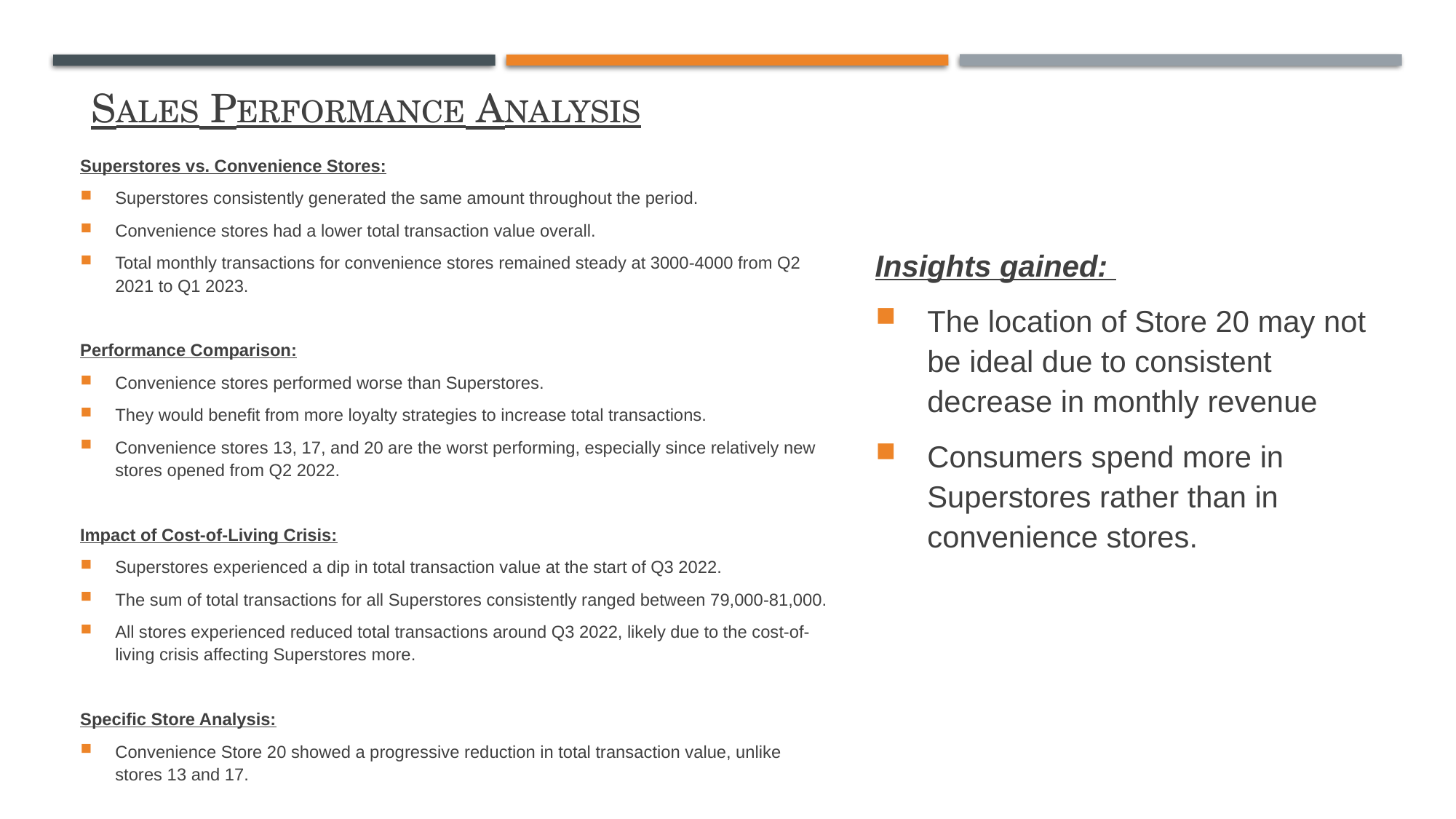

# Sales Performance Analysis
Superstores vs. Convenience Stores:
Superstores consistently generated the same amount throughout the period.
Convenience stores had a lower total transaction value overall.
Total monthly transactions for convenience stores remained steady at 3000-4000 from Q2 2021 to Q1 2023.

Performance Comparison:
Convenience stores performed worse than Superstores.
They would benefit from more loyalty strategies to increase total transactions.
Convenience stores 13, 17, and 20 are the worst performing, especially since relatively new stores opened from Q2 2022.

Impact of Cost-of-Living Crisis:
Superstores experienced a dip in total transaction value at the start of Q3 2022.
The sum of total transactions for all Superstores consistently ranged between 79,000-81,000.
All stores experienced reduced total transactions around Q3 2022, likely due to the cost-of-living crisis affecting Superstores more.

Specific Store Analysis:
Convenience Store 20 showed a progressive reduction in total transaction value, unlike stores 13 and 17.
Insights gained:
The location of Store 20 may not be ideal due to consistent decrease in monthly revenue
Consumers spend more in Superstores rather than in convenience stores.